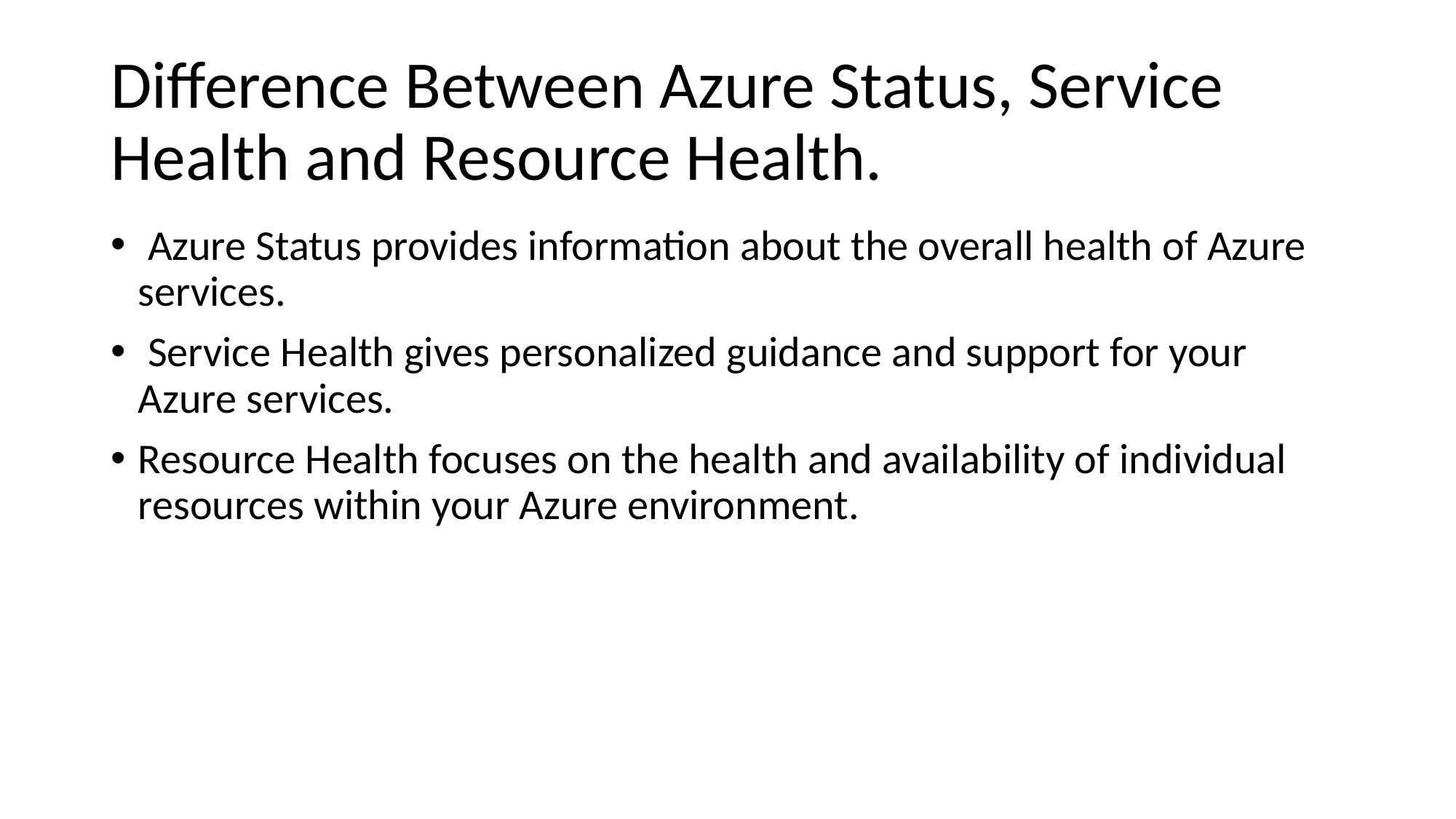

# Difference Between Azure Status, Service Health and Resource Health.
 Azure Status provides information about the overall health of Azure services.
 Service Health gives personalized guidance and support for your Azure services.
Resource Health focuses on the health and availability of individual resources within your Azure environment.